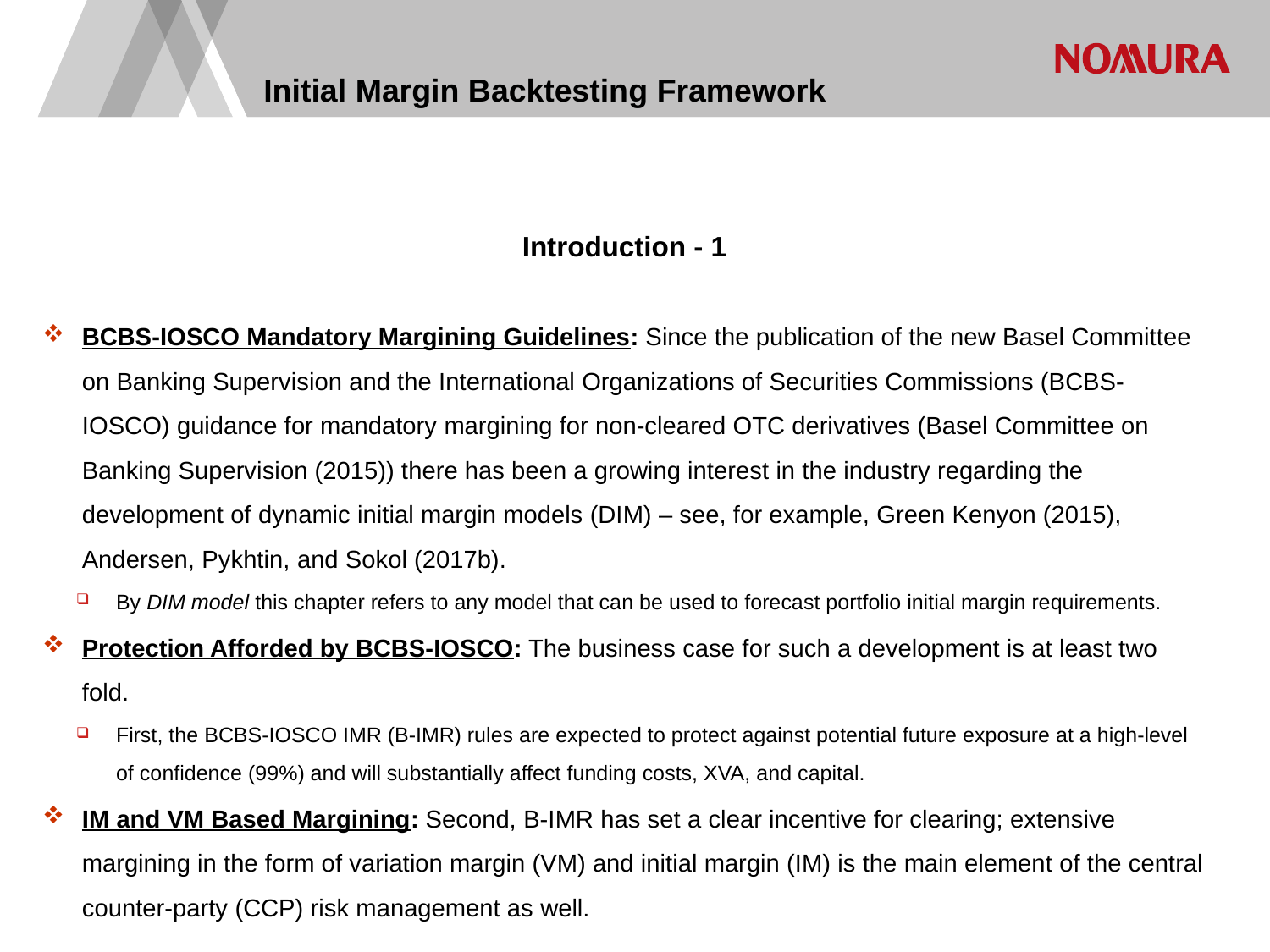

# Initial Margin Backtesting Framework
Introduction - 1

BCBS-IOSCO Mandatory Margining Guidelines: Since the publication of the new Basel Committee on Banking Supervision and the International Organizations of Securities Commissions (BCBS-IOSCO) guidance for mandatory margining for non-cleared OTC derivatives (Basel Committee on Banking Supervision (2015)) there has been a growing interest in the industry regarding the development of dynamic initial margin models (DIM) – see, for example, Green Kenyon (2015), Andersen, Pykhtin, and Sokol (2017b).
By DIM model this chapter refers to any model that can be used to forecast portfolio initial margin requirements.
Protection Afforded by BCBS-IOSCO: The business case for such a development is at least two fold.
First, the BCBS-IOSCO IMR (B-IMR) rules are expected to protect against potential future exposure at a high-level of confidence (99%) and will substantially affect funding costs, XVA, and capital.
IM and VM Based Margining: Second, B-IMR has set a clear incentive for clearing; extensive margining in the form of variation margin (VM) and initial margin (IM) is the main element of the central counter-party (CCP) risk management as well.